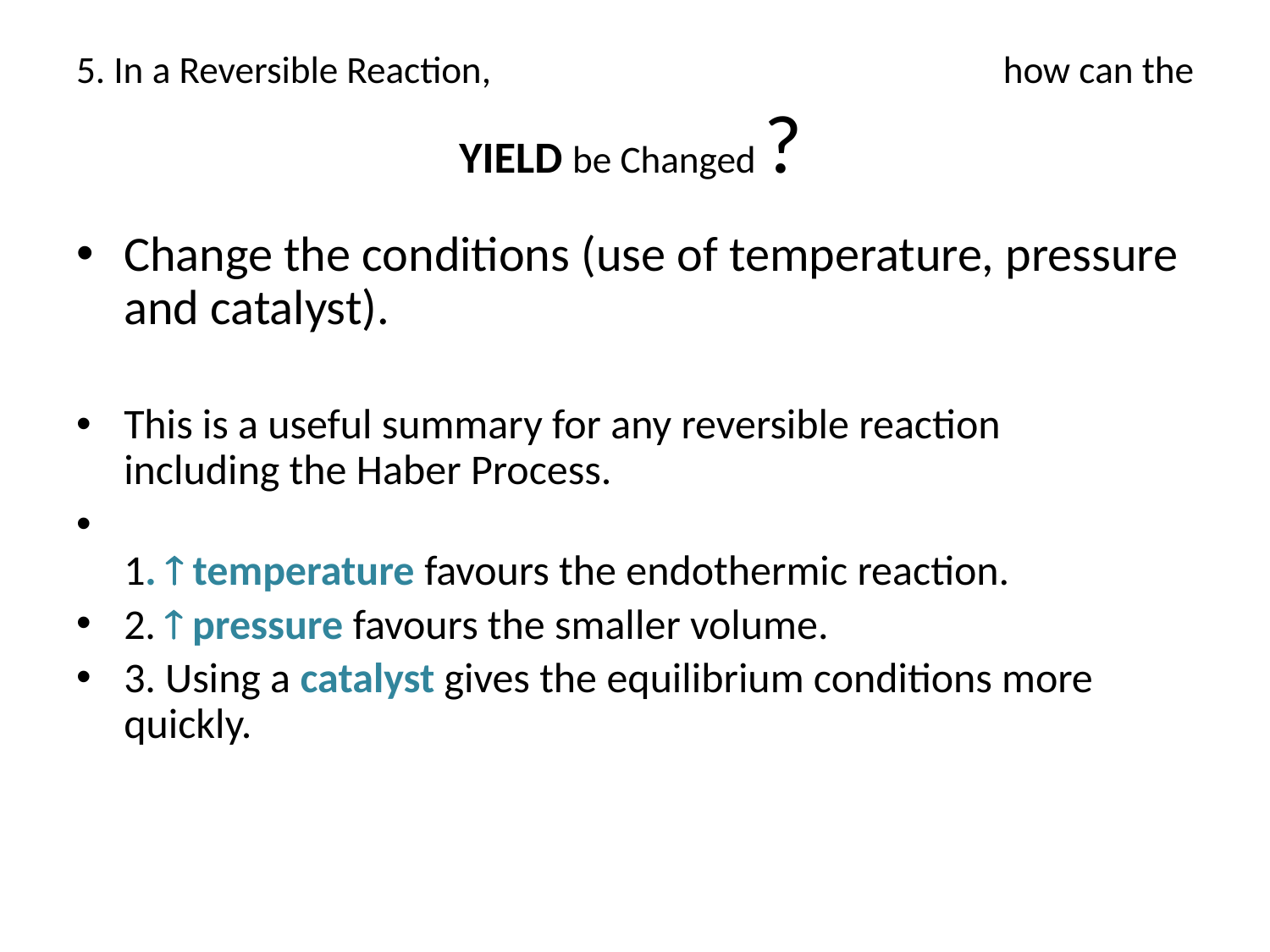

# 5. In a Reversible Reaction,                                                           how can the YIELD be Changed ?
Change the conditions (use of temperature, pressure and catalyst).
This is a useful summary for any reversible reaction
including the Haber Process.
1. ↑ temperature favours the endothermic reaction.
2. ↑ pressure favours the smaller volume.
3. Using a catalyst gives the equilibrium conditions more quickly.